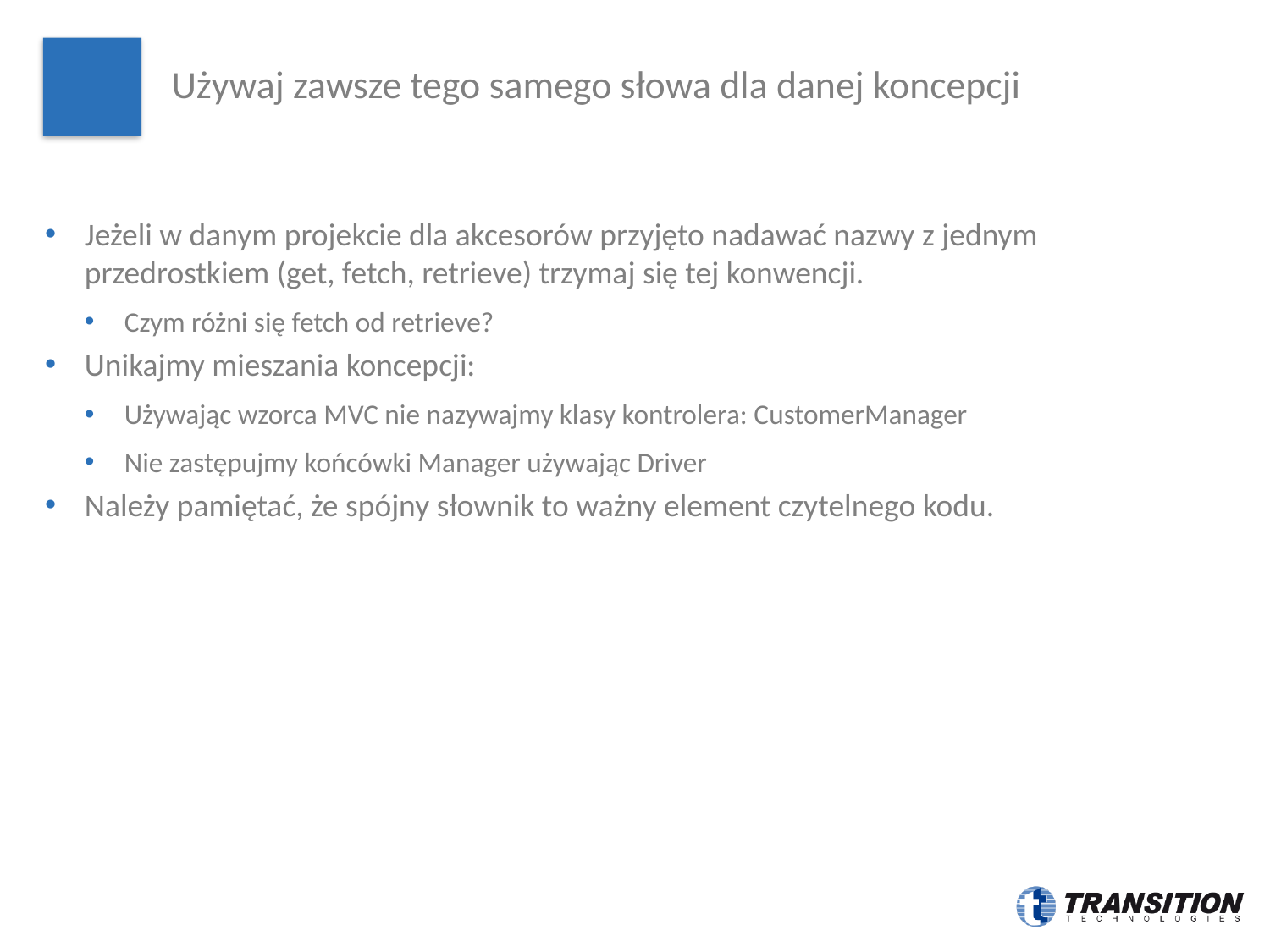

# Używaj zawsze tego samego słowa dla danej koncepcji
Jeżeli w danym projekcie dla akcesorów przyjęto nadawać nazwy z jednym przedrostkiem (get, fetch, retrieve) trzymaj się tej konwencji.
Czym różni się fetch od retrieve?
Unikajmy mieszania koncepcji:
Używając wzorca MVC nie nazywajmy klasy kontrolera: CustomerManager
Nie zastępujmy końcówki Manager używając Driver
Należy pamiętać, że spójny słownik to ważny element czytelnego kodu.